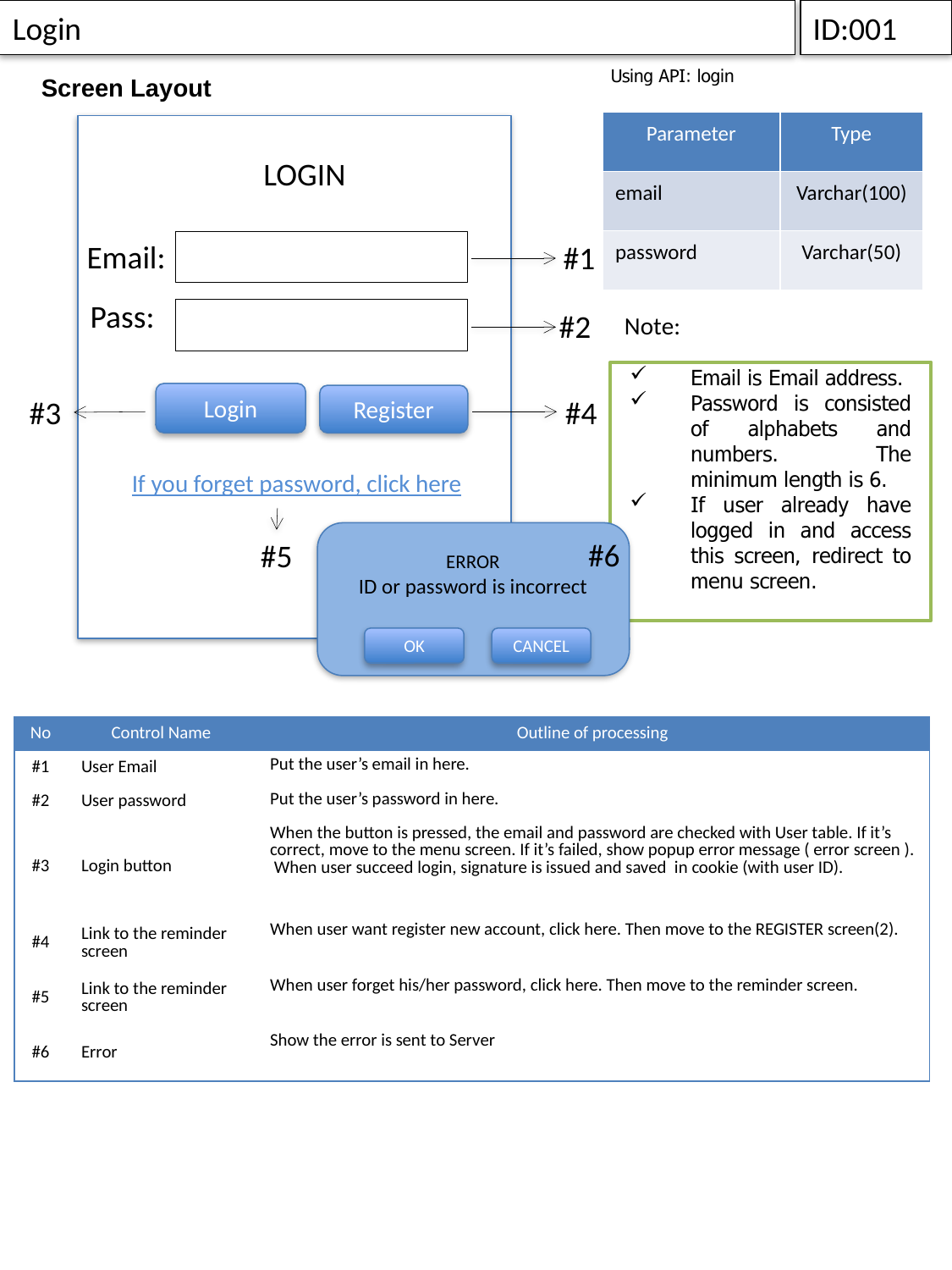

Login
ID:001
Using API: login
Screen Layout
| Parameter | Type |
| --- | --- |
| email | Varchar(100) |
| password | Varchar(50) |

LOGIN
Email:

#1
Pass:

#2
Note:
Email is Email address.
Password is consisted of alphabets and numbers. The minimum length is 6.
If user already have logged in and access this screen, redirect to menu screen.

Login
Register
#3
#4
If you forget password, click here

#6
ERROR
ID or password is incorrect
OK
CANCEL
#5
| No | Control Name | Outline of processing |
| --- | --- | --- |
| #1 | User Email | Put the user’s email in here. |
| #2 | User password | Put the user’s password in here. |
| #3 | Login button | When the button is pressed, the email and password are checked with User table. If it’s correct, move to the menu screen. If it’s failed, show popup error message ( error screen ). When user succeed login, signature is issued and saved in cookie (with user ID). |
| #4 | Link to the reminder screen | When user want register new account, click here. Then move to the REGISTER screen(2). |
| #5 | Link to the reminder screen | When user forget his/her password, click here. Then move to the reminder screen. |
| #6 | Error | Show the error is sent to Server |